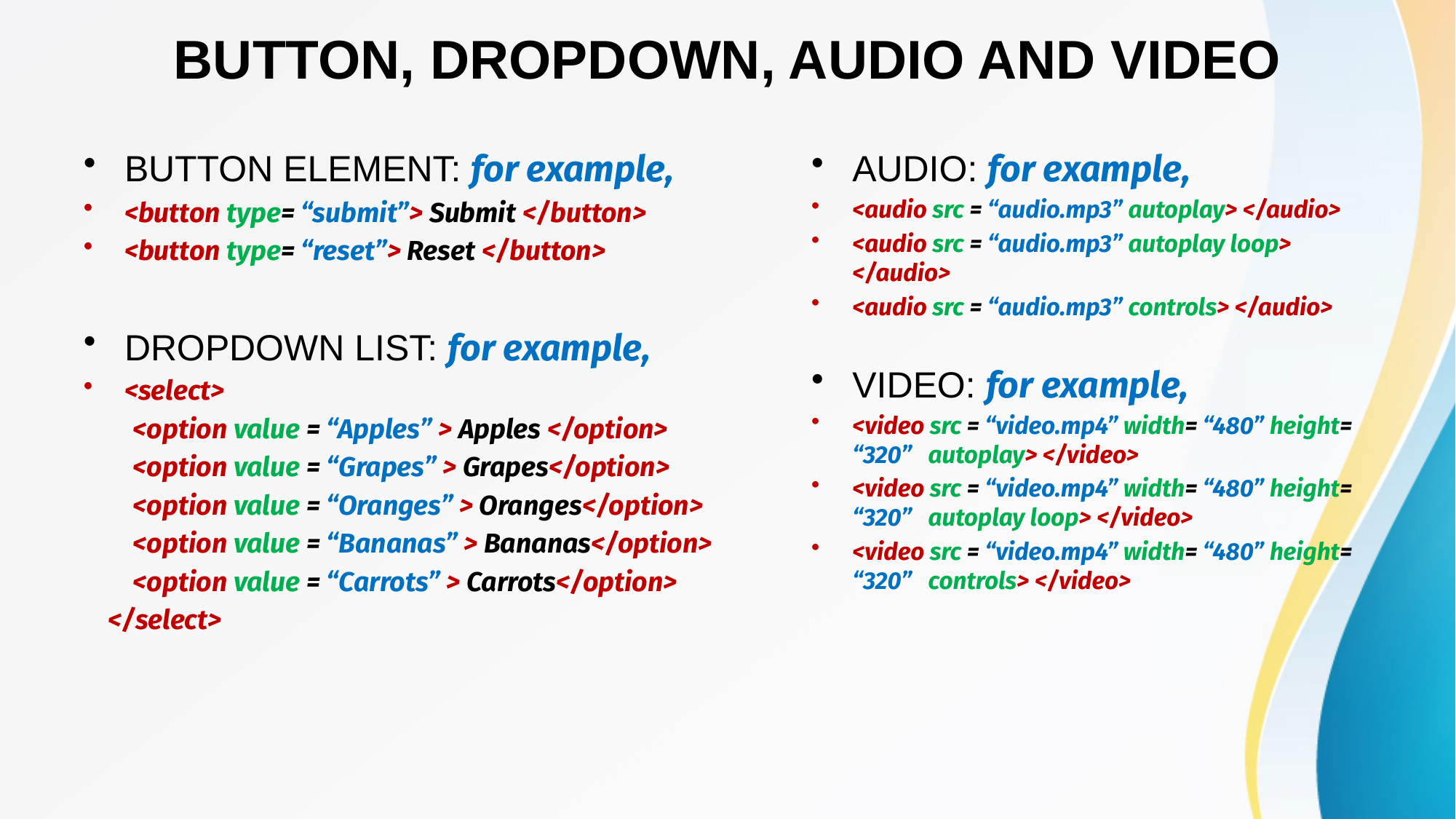

# BUTTON, DROPDOWN, AUDIO AND VIDEO
BUTTON ELEMENT: for example,
<button type= “submit”> Submit </button>
<button type= “reset”> Reset </button>

DROPDOWN LIST: for example,
<select>
        <option value = “Apples” > Apples </option>
        <option value = “Grapes” > Grapes</option>
        <option value = “Oranges” > Oranges</option>
        <option value = “Bananas” > Bananas</option>
        <option value = “Carrots” > Carrots</option>
    </select>

AUDIO: for example,
<audio src = “audio.mp3” autoplay> </audio>
<audio src = “audio.mp3” autoplay loop> </audio>
<audio src = “audio.mp3” controls> </audio>

VIDEO: for example,
<video src = “video.mp4” width= “480” height= “320”   autoplay> </video>
<video src = “video.mp4” width= “480” height= “320”   autoplay loop> </video>
<video src = “video.mp4” width= “480” height= “320”   controls> </video>